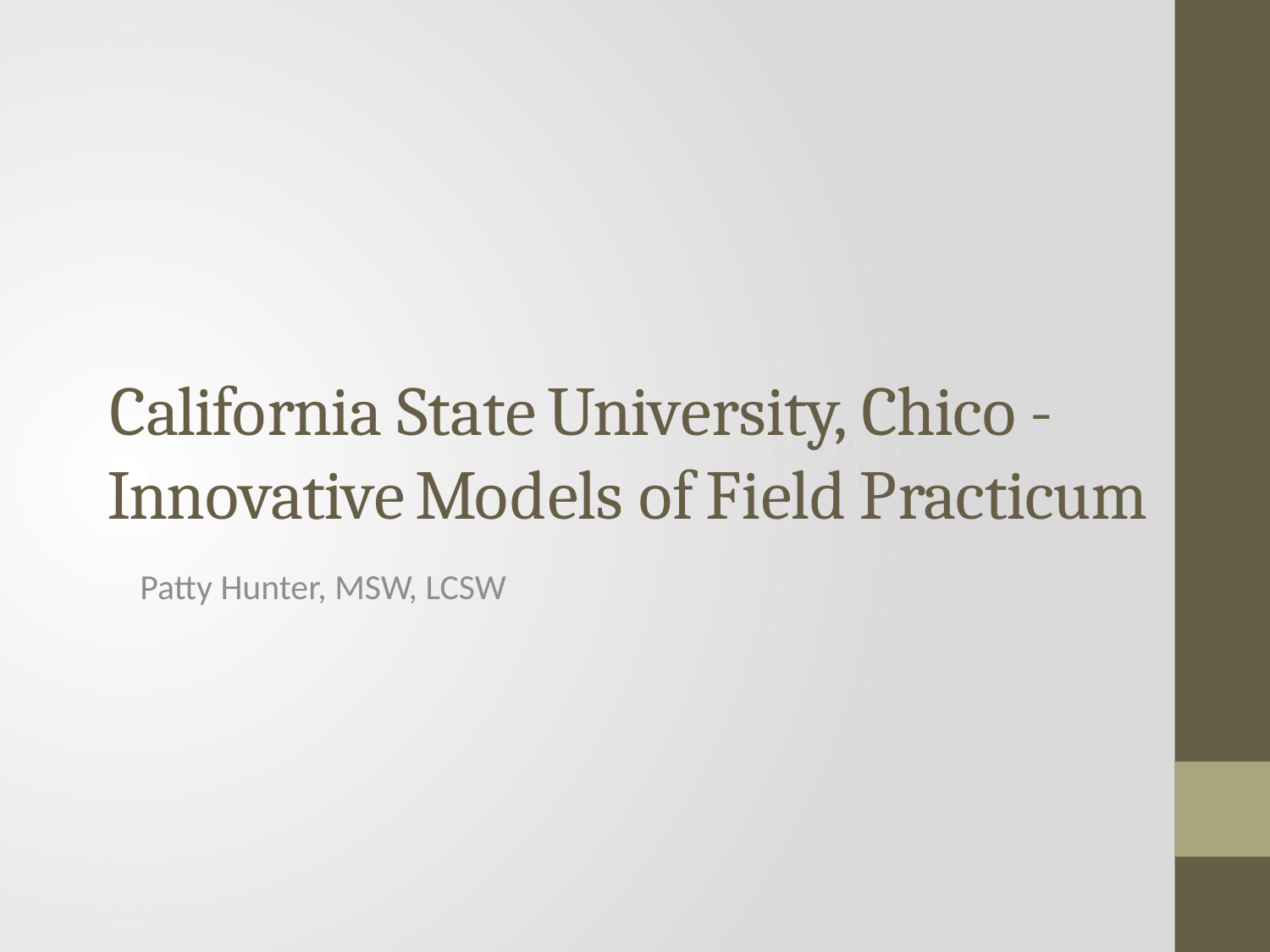

# California State University, Chico -Innovative Models of Field Practicum
Patty Hunter, MSW, LCSW